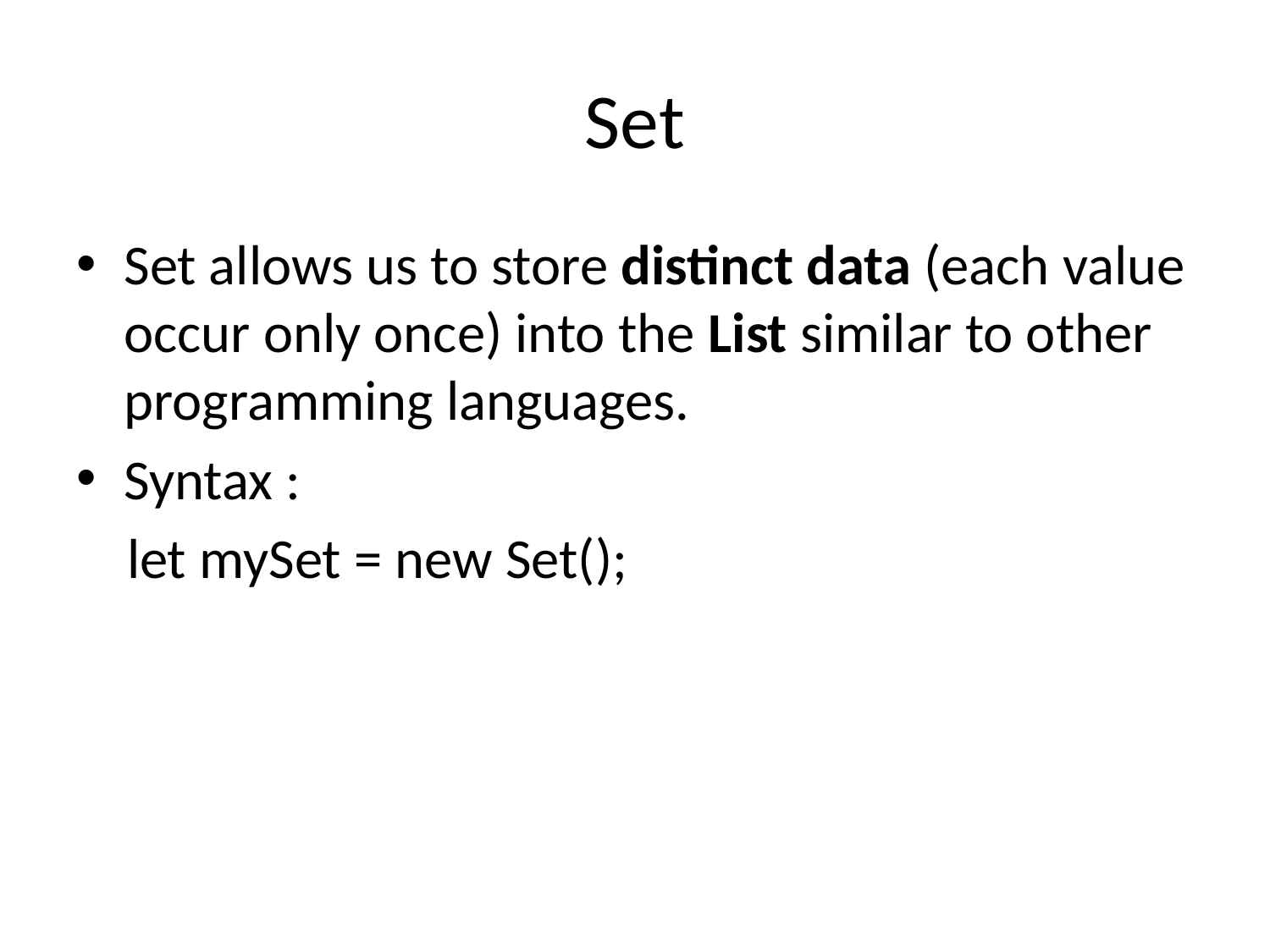

# Set
Set allows us to store distinct data (each value occur only once) into the List similar to other programming languages.
Syntax :
    let mySet = new Set();